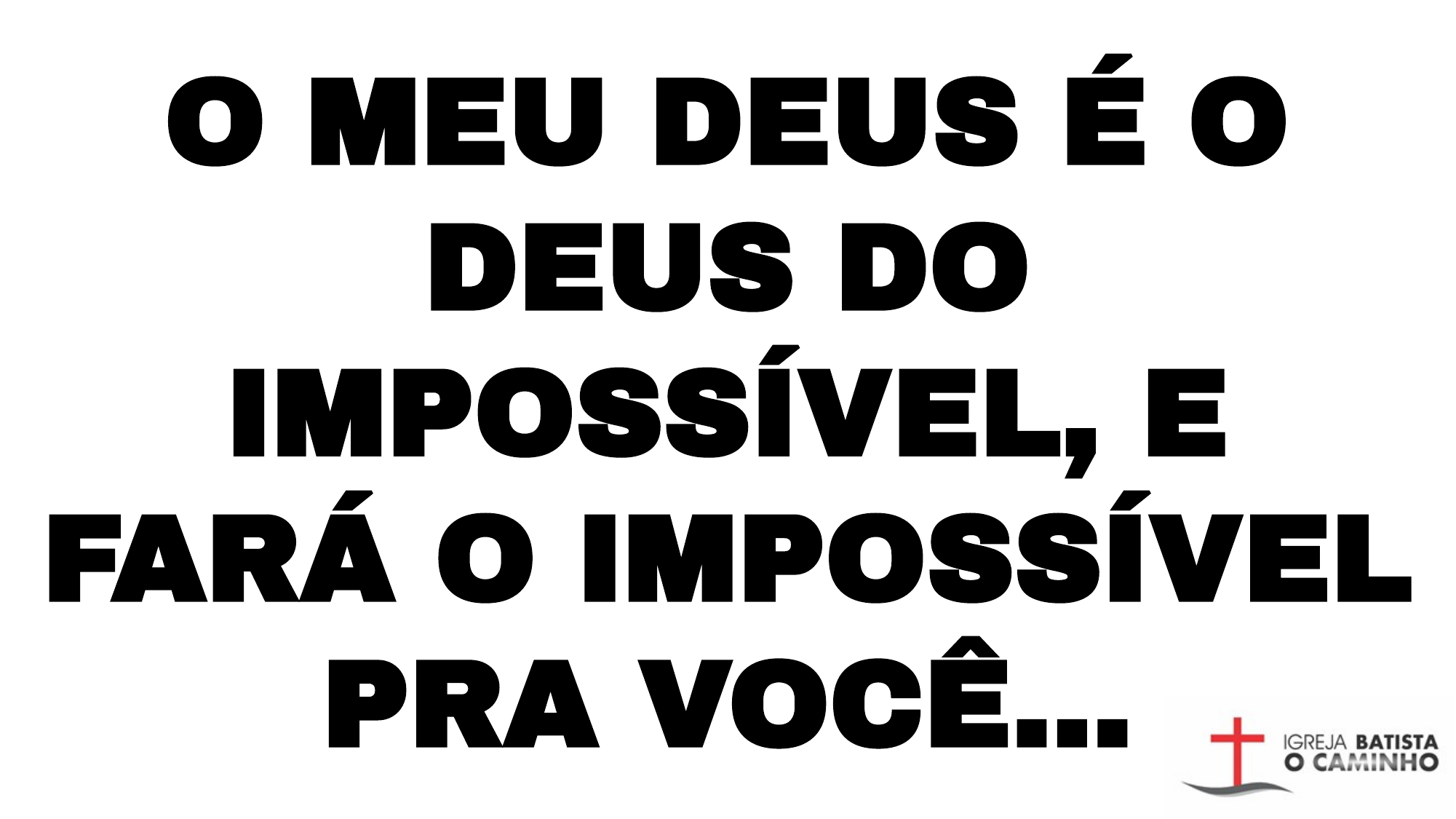

O MEU DEUS É O DEUS DO IMPOSSÍVEL, E FARÁ O IMPOSSÍVEL PRA VOCÊ...